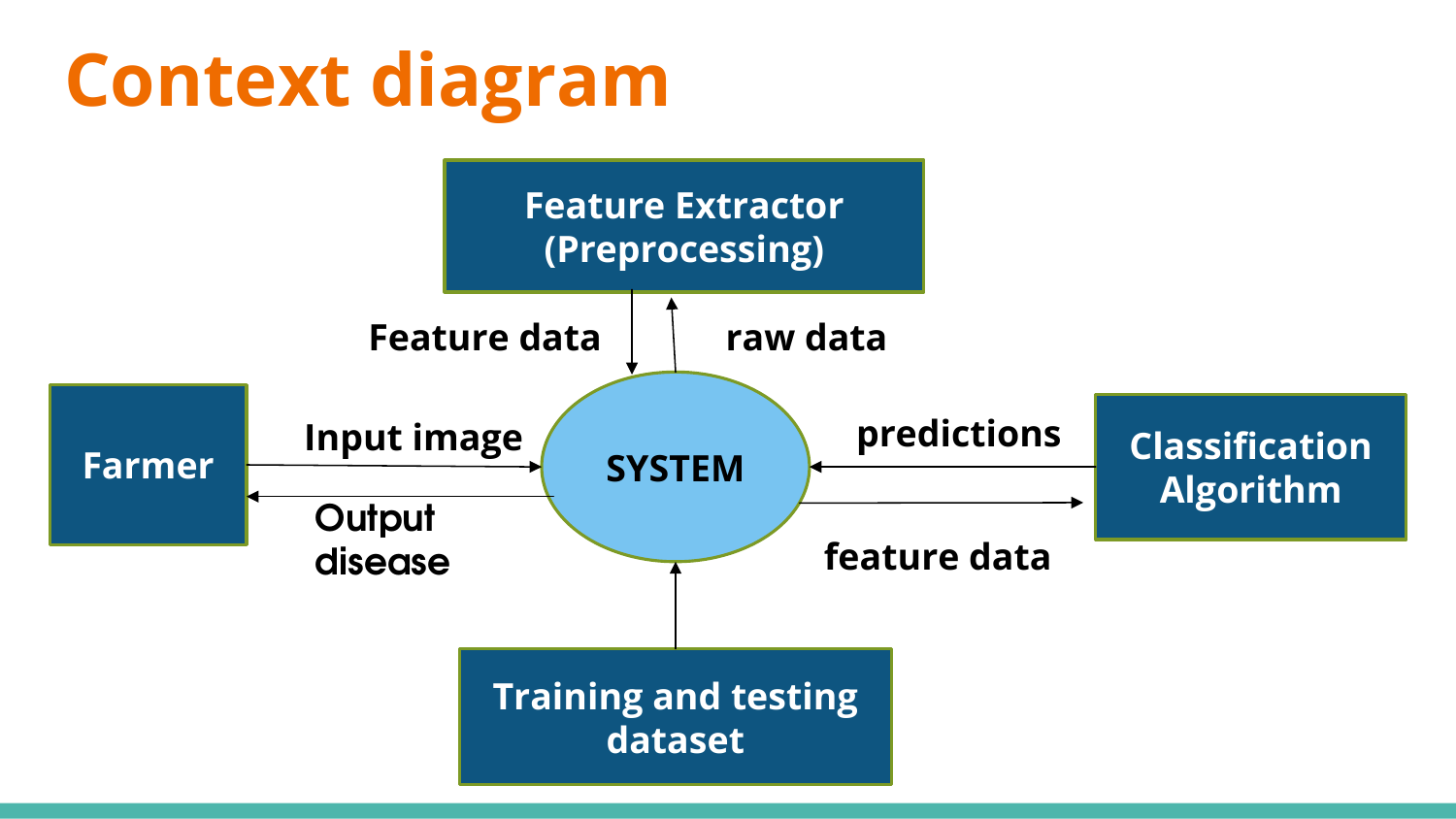

# Context diagram
Feature Extractor
(Preprocessing)
Feature data
raw data
SYSTEM
Farmer
Classification
Algorithm
predictions
Input image
Output disease
feature data
Training and testing dataset